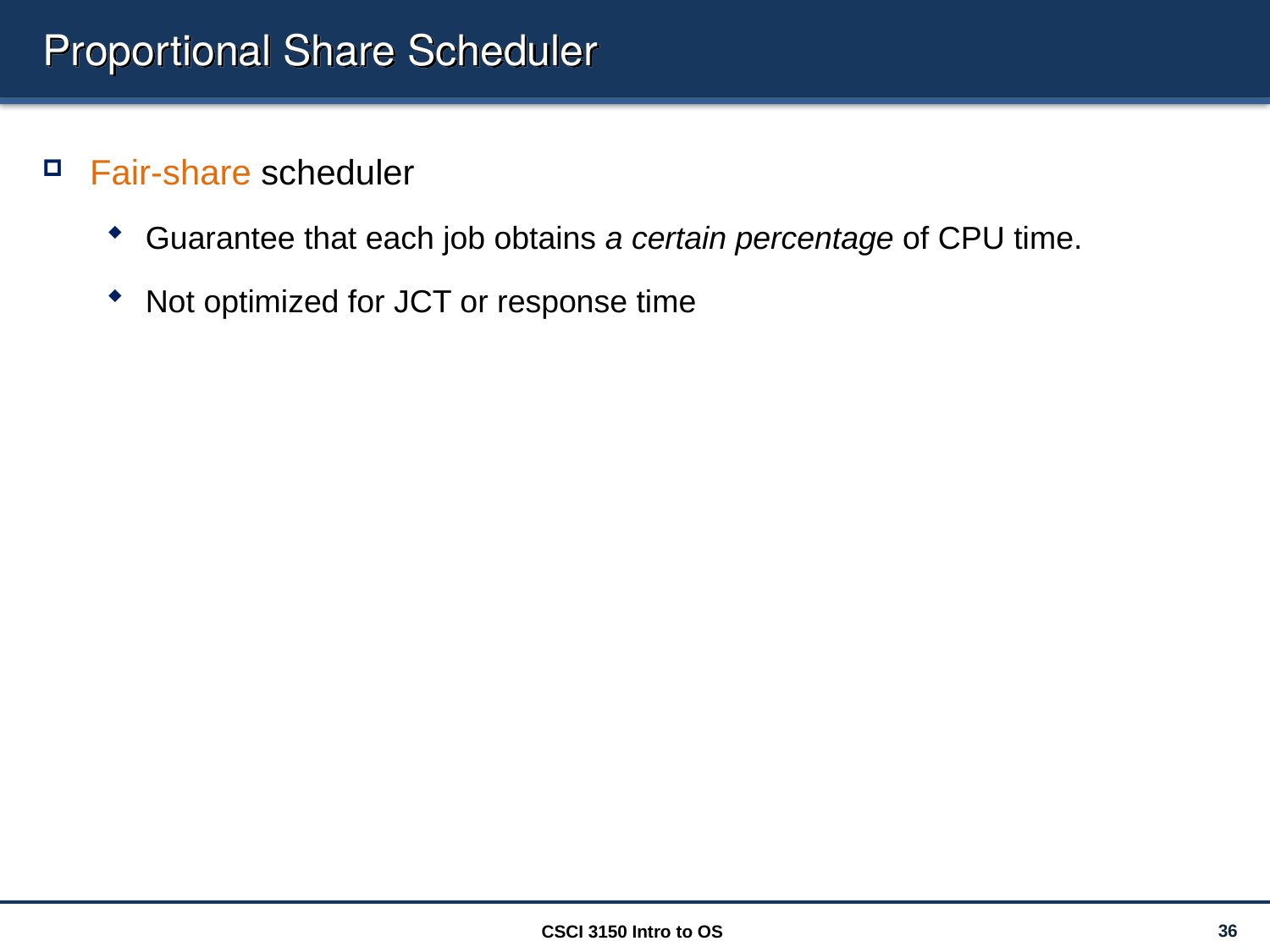

# Proportional Share Scheduler
Fair-share scheduler
Guarantee that each job obtains a certain percentage of CPU time.
Not optimized for JCT or response time

CSCI 3150 Intro to OS
36